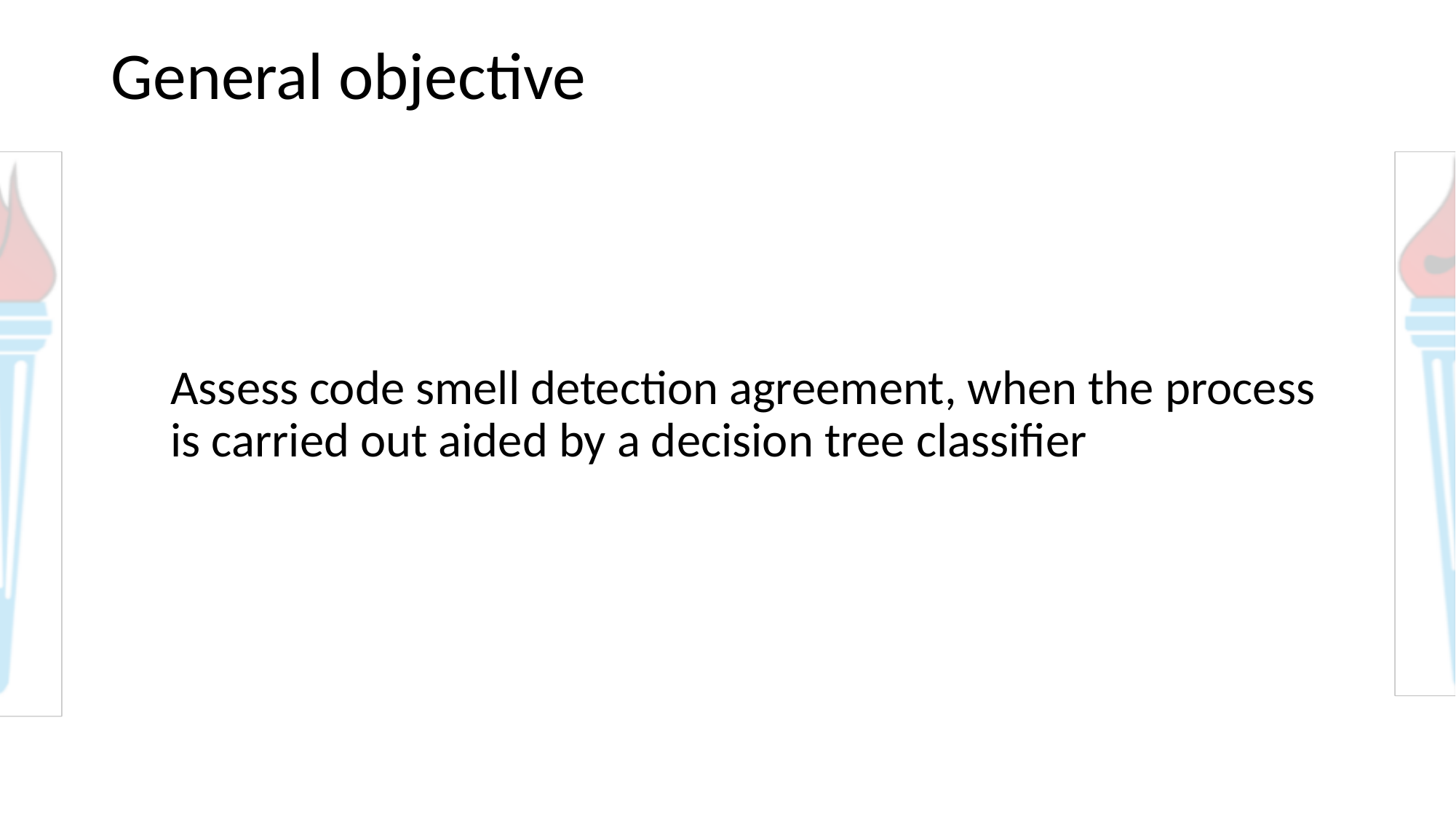

# General objective

Assess code smell detection agreement, when the process is carried out aided by a decision tree classifier